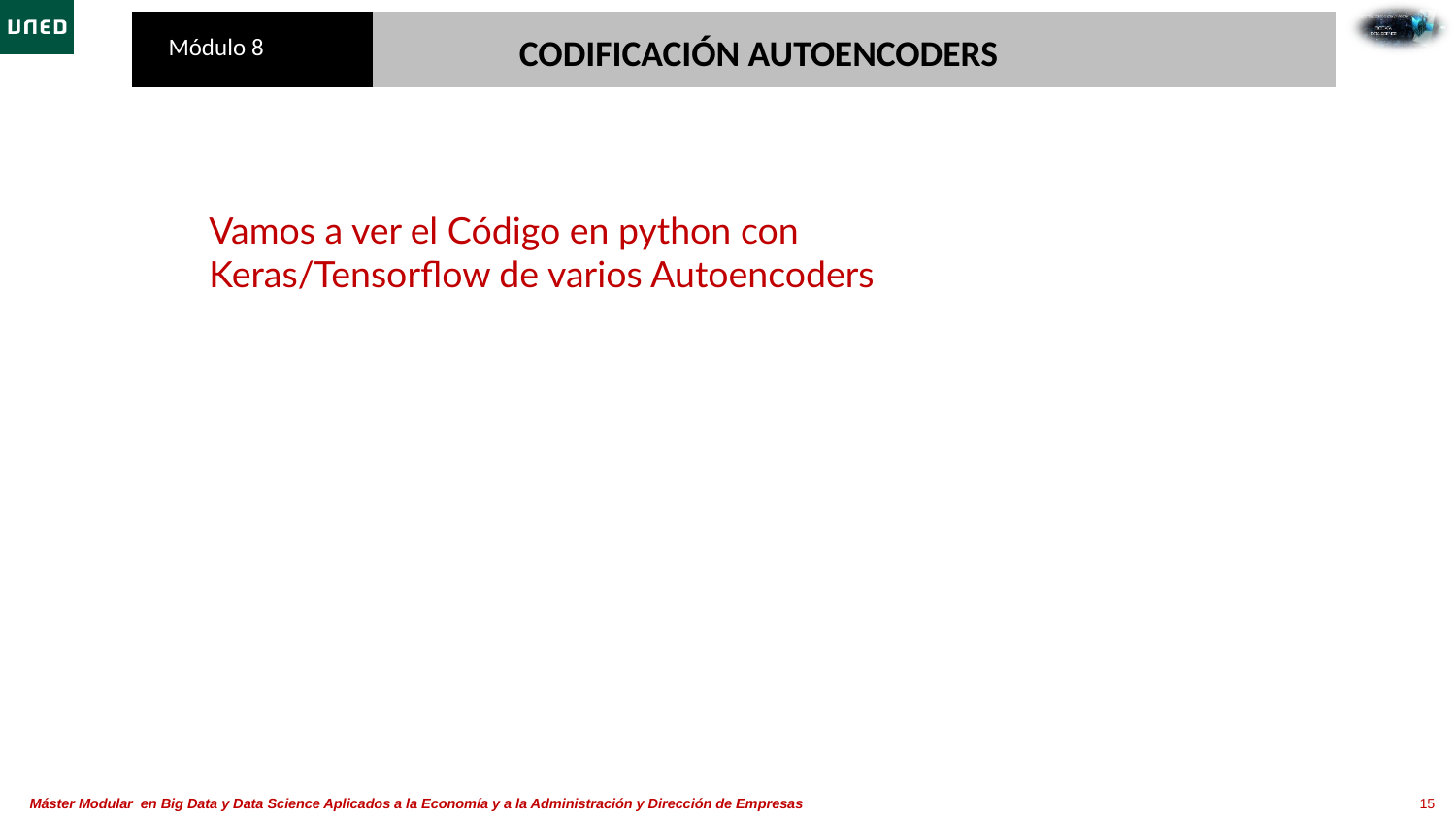

CODIFICACIÓN AUTOENCODERS
Vamos a ver el Código en python con Keras/Tensorflow de varios Autoencoders​